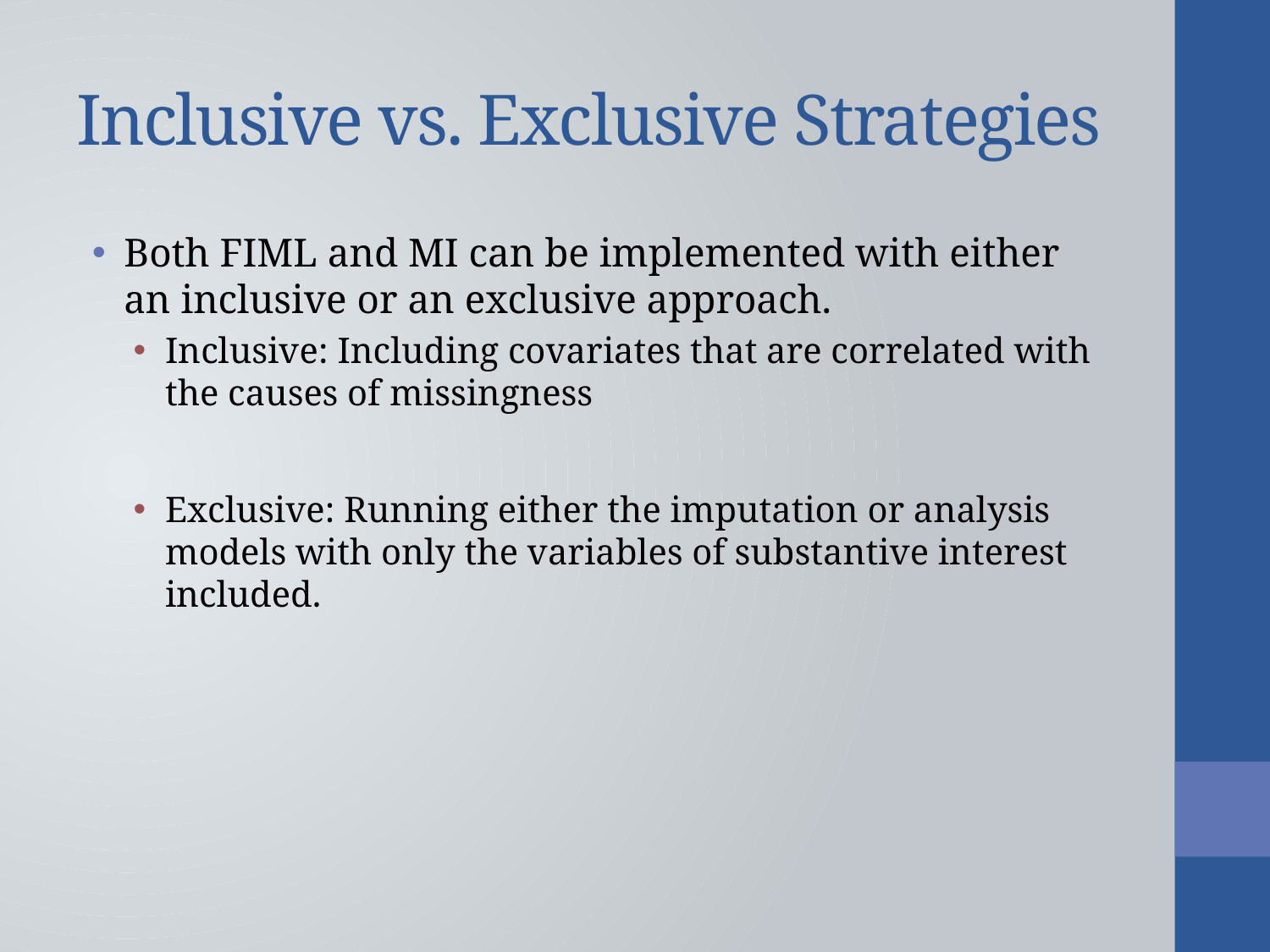

# Inclusive vs. Exclusive Strategies
Both FIML and MI can be implemented with either an inclusive or an exclusive approach.
Inclusive: Including covariates that are correlated with the causes of missingness

Exclusive: Running either the imputation or analysis models with only the variables of substantive interest included.